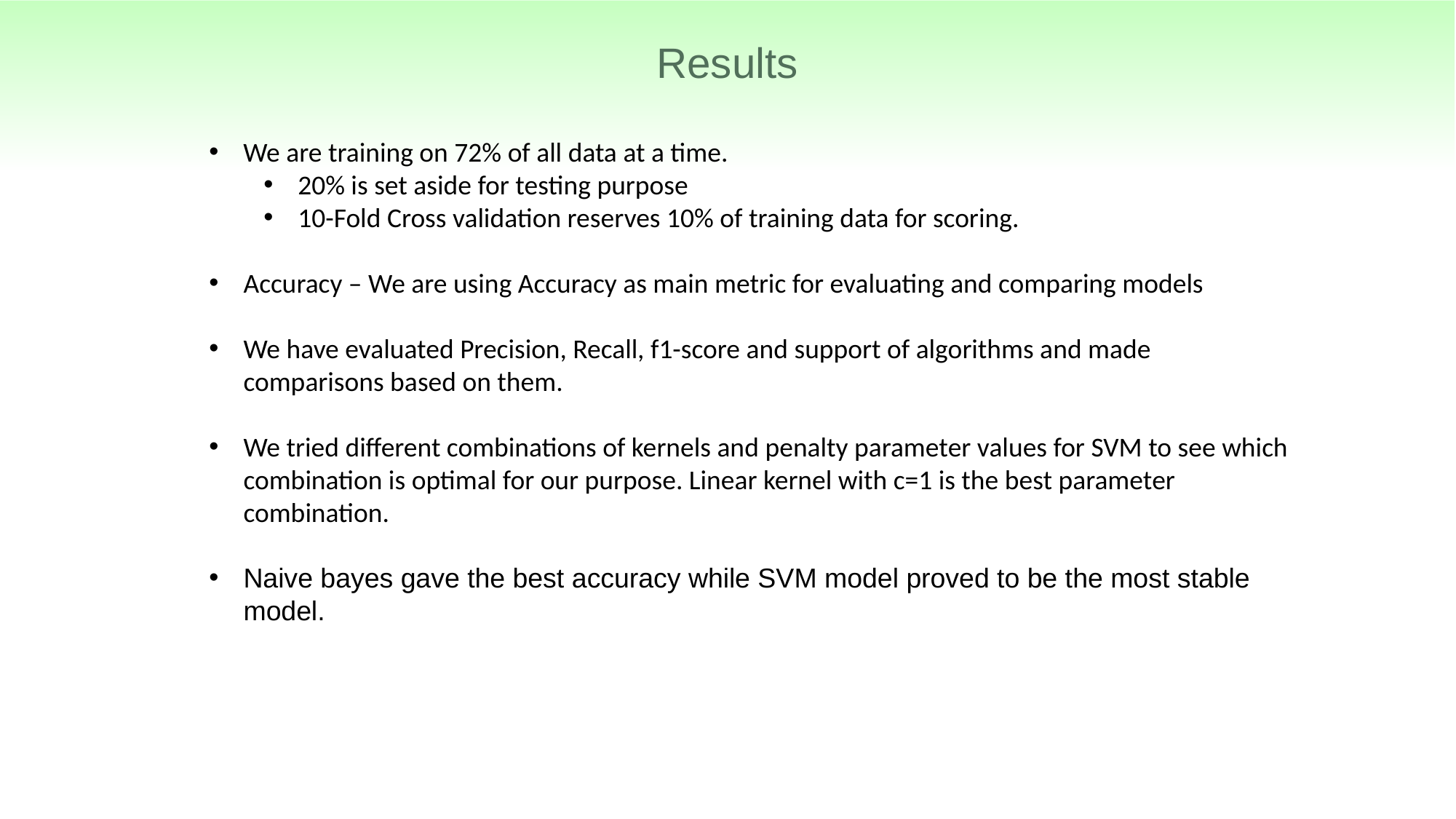

# Results
We are training on 72% of all data at a time.
20% is set aside for testing purpose
10-Fold Cross validation reserves 10% of training data for scoring.

Accuracy – We are using Accuracy as main metric for evaluating and comparing models

We have evaluated Precision, Recall, f1-score and support of algorithms and made comparisons based on them.

We tried different combinations of kernels and penalty parameter values for SVM to see which combination is optimal for our purpose. Linear kernel with c=1 is the best parameter combination.

Naive bayes gave the best accuracy while SVM model proved to be the most stable model.